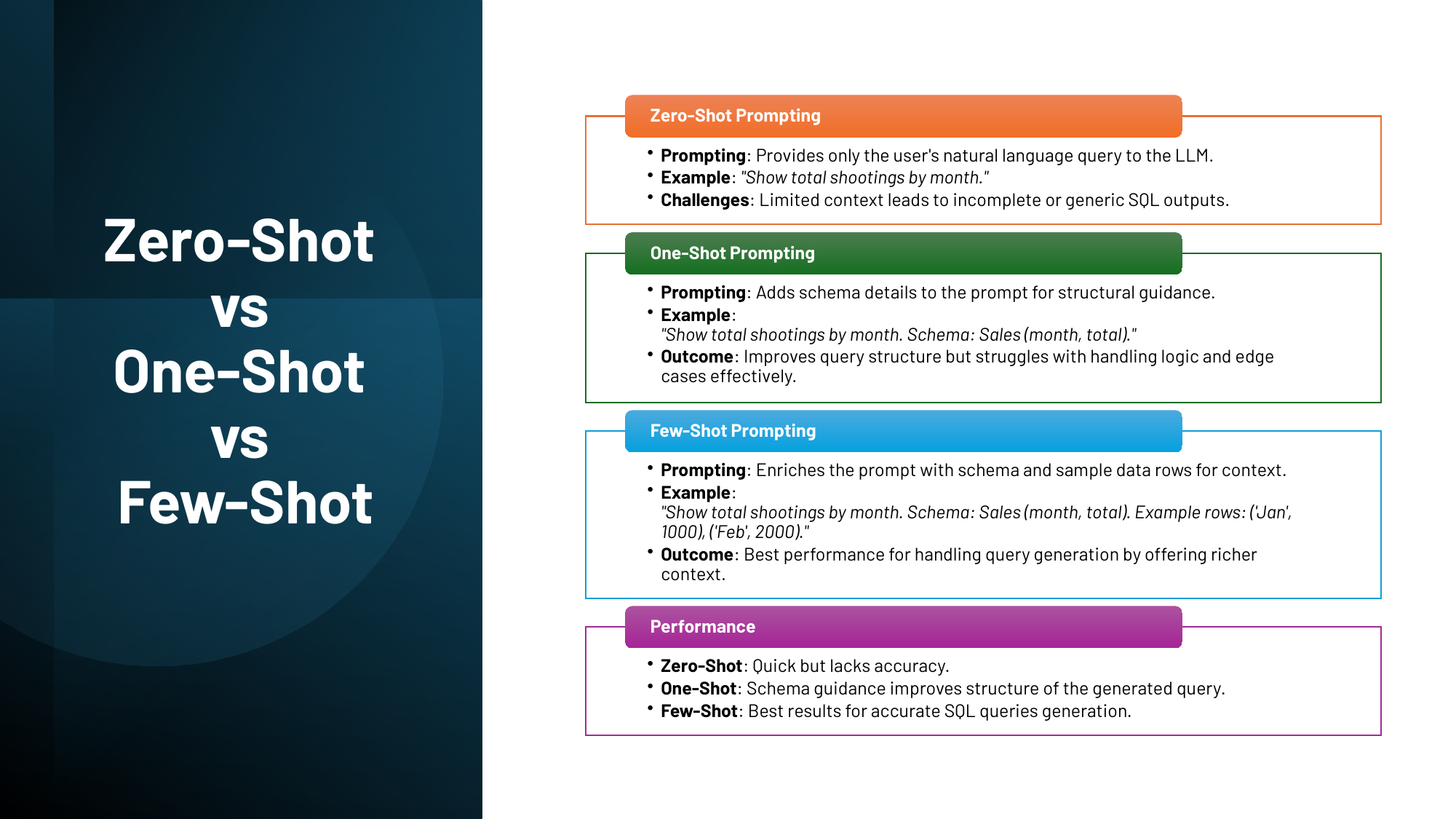

Prompting: Provides only the user's natural language query to the LLM.
Example: "Show total shootings by month."
Challenges: Limited context leads to incomplete or generic SQL outputs.
Zero-Shot Prompting
Prompting: Adds schema details to the prompt for structural guidance.
Example:
"Show total shootings by month. Schema: Sales (month, total)."
Outcome: Improves query structure but struggles with handling logic and edge cases effectively.
One-Shot Prompting
Prompting: Enriches the prompt with schema and sample data rows for context.
Example:
"Show total shootings by month. Schema: Sales (month, total). Example rows: ('Jan', 1000), ('Feb', 2000)."
Outcome: Best performance for handling query generation by offering richer context.
Few-Shot Prompting
Zero-Shot: Quick but lacks accuracy.
One-Shot: Schema guidance improves structure of the generated query.
Few-Shot: Best results for accurate SQL queries generation.
Performance

# Zero-Shot vs One-Shot vs Few-Shot